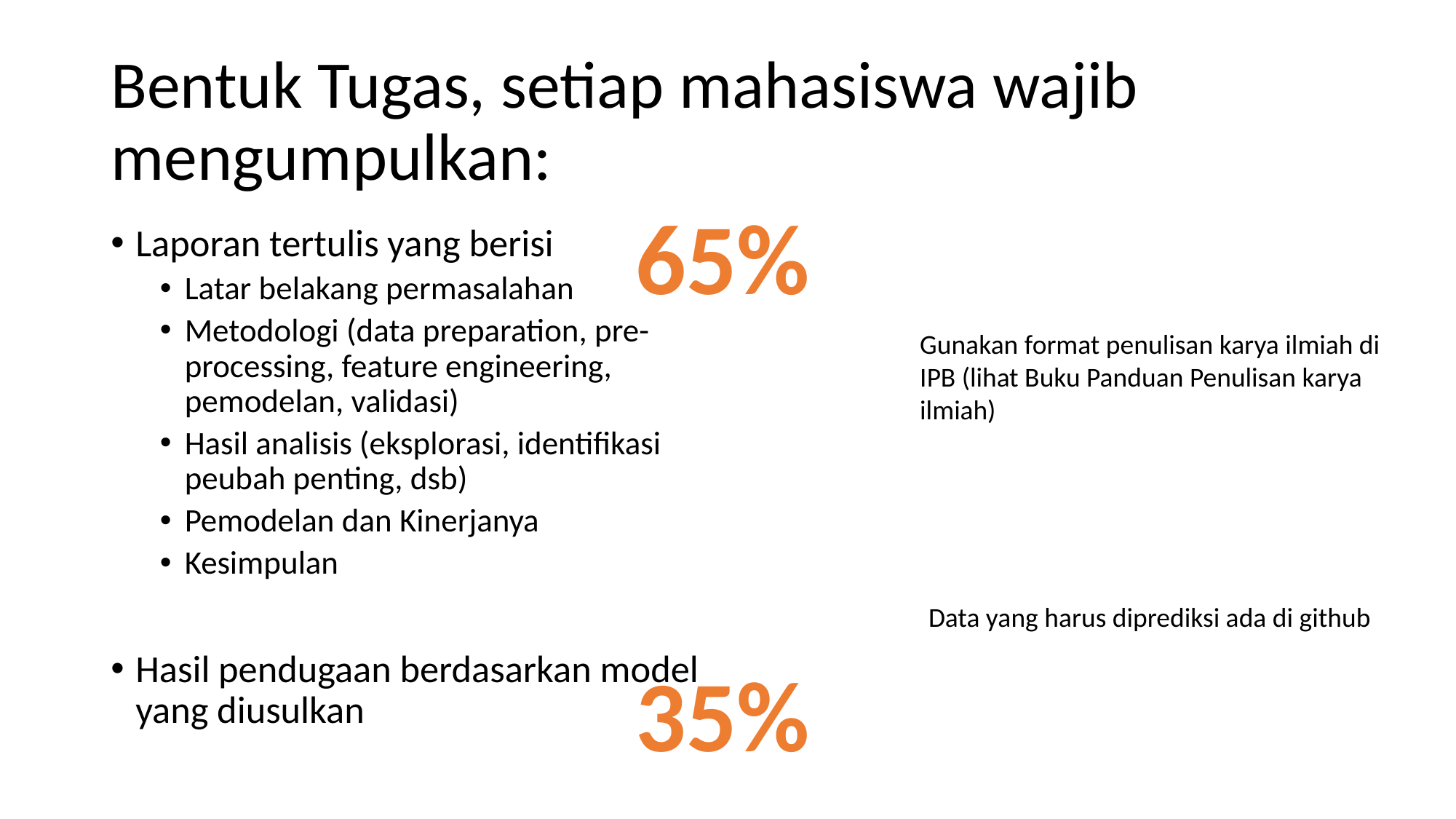

# Bentuk Tugas, setiap mahasiswa wajib mengumpulkan:
65%
Laporan tertulis yang berisi
Latar belakang permasalahan
Metodologi (data preparation, pre-processing, feature engineering, pemodelan, validasi)
Hasil analisis (eksplorasi, identifikasi peubah penting, dsb)
Pemodelan dan Kinerjanya
Kesimpulan

Hasil pendugaan berdasarkan model yang diusulkan
Gunakan format penulisan karya ilmiah di IPB (lihat Buku Panduan Penulisan karya ilmiah)
Data yang harus diprediksi ada di github
35%